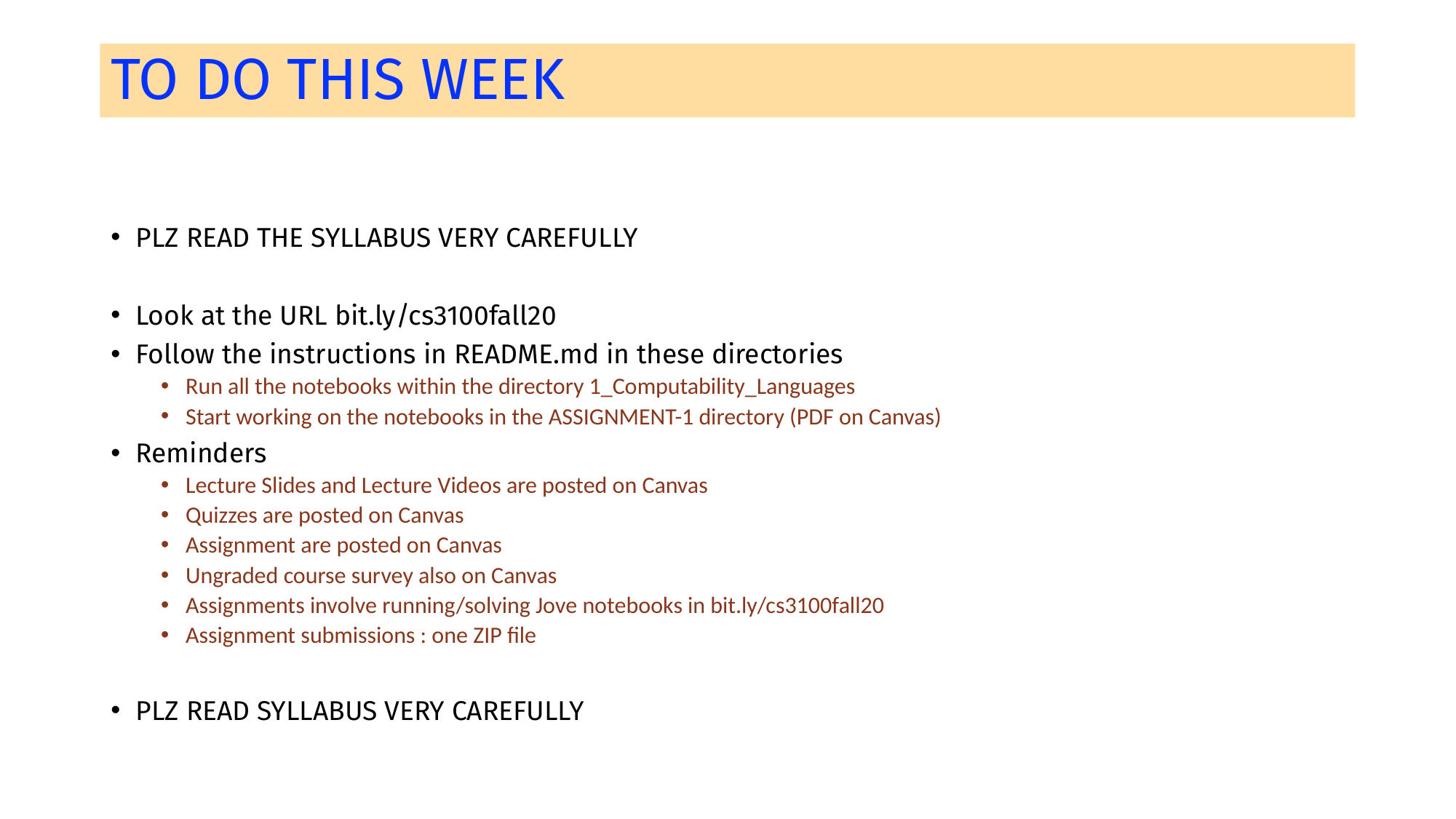

# TO DO THIS WEEK
PLZ READ THE SYLLABUS VERY CAREFULLY

Look at the URL bit.ly/cs3100fall20
Follow the instructions in README.md in these directories
Run all the notebooks within the directory 1_Computability_Languages
Start working on the notebooks in the ASSIGNMENT-1 directory (PDF on Canvas)
Reminders
Lecture Slides and Lecture Videos are posted on Canvas
Quizzes are posted on Canvas
Assignment are posted on Canvas
Ungraded course survey also on Canvas
Assignments involve running/solving Jove notebooks in bit.ly/cs3100fall20
Assignment submissions : one ZIP file

PLZ READ SYLLABUS VERY CAREFULLY